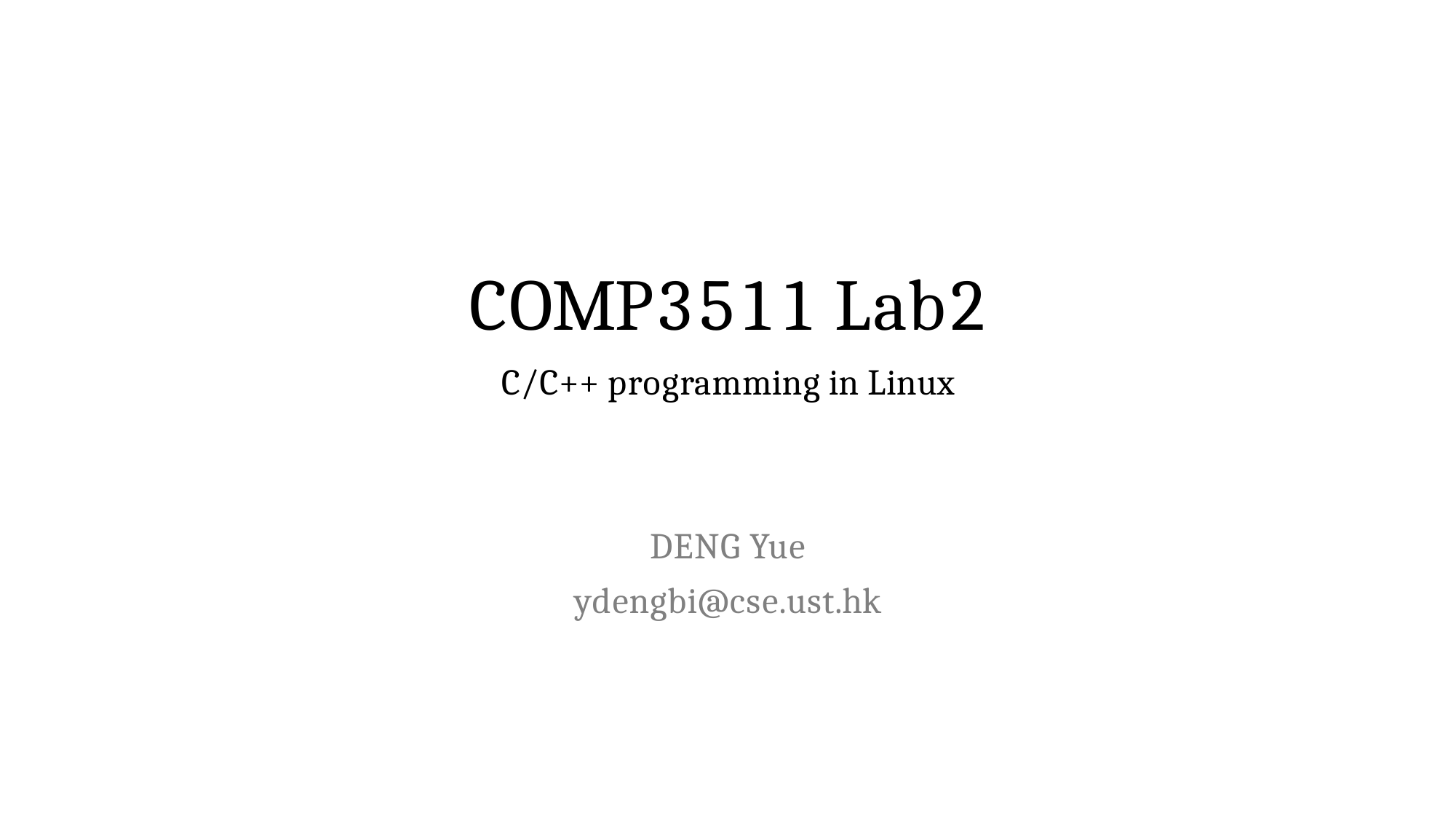

# COMP3511 Lab2
C/C++ programming in Linux

DENG Yue
ydengbi@cse.ust.hk
1